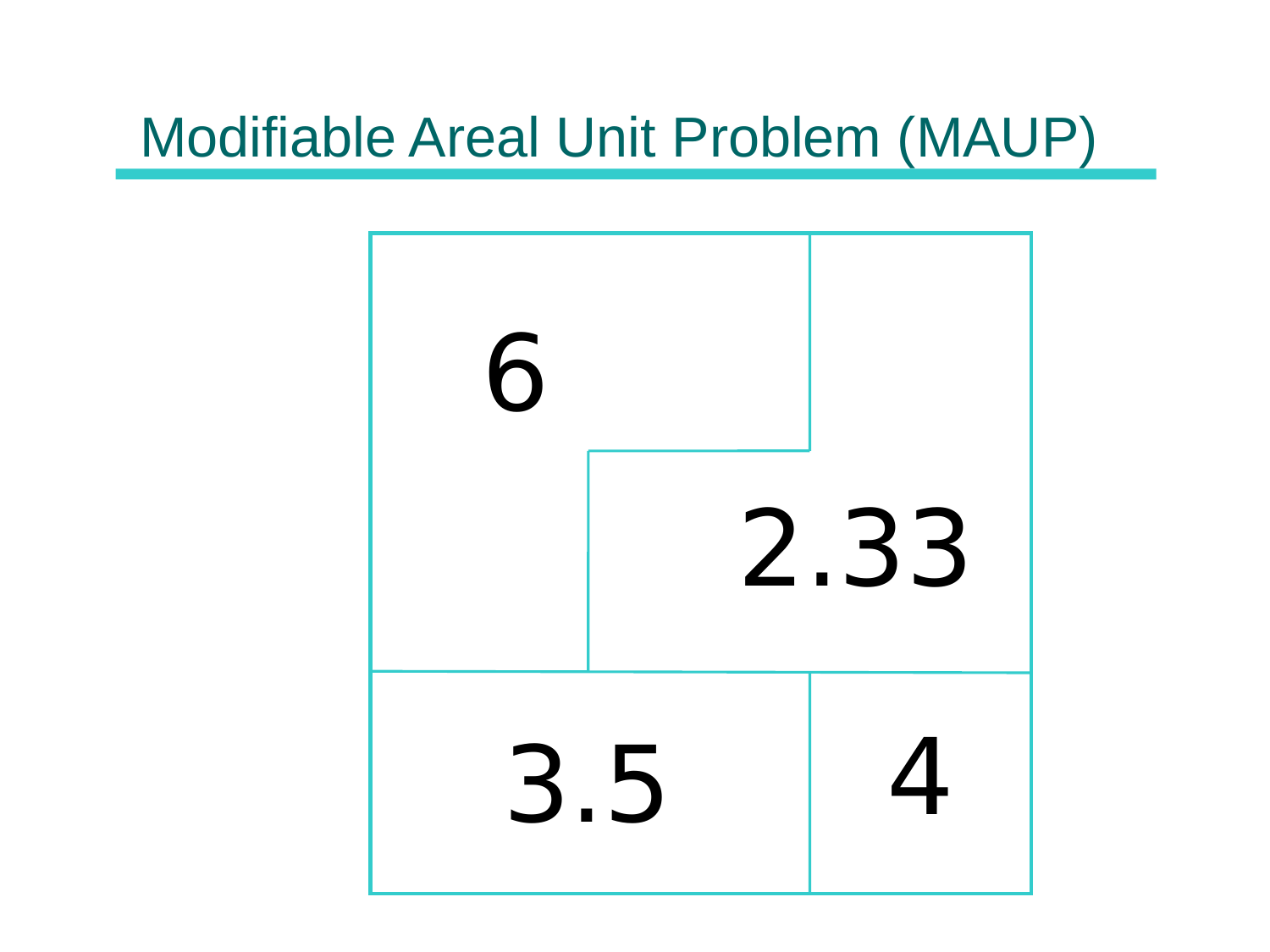

# Modifiable Areal Unit Problem (MAUP)

6
2.33
4
3.5